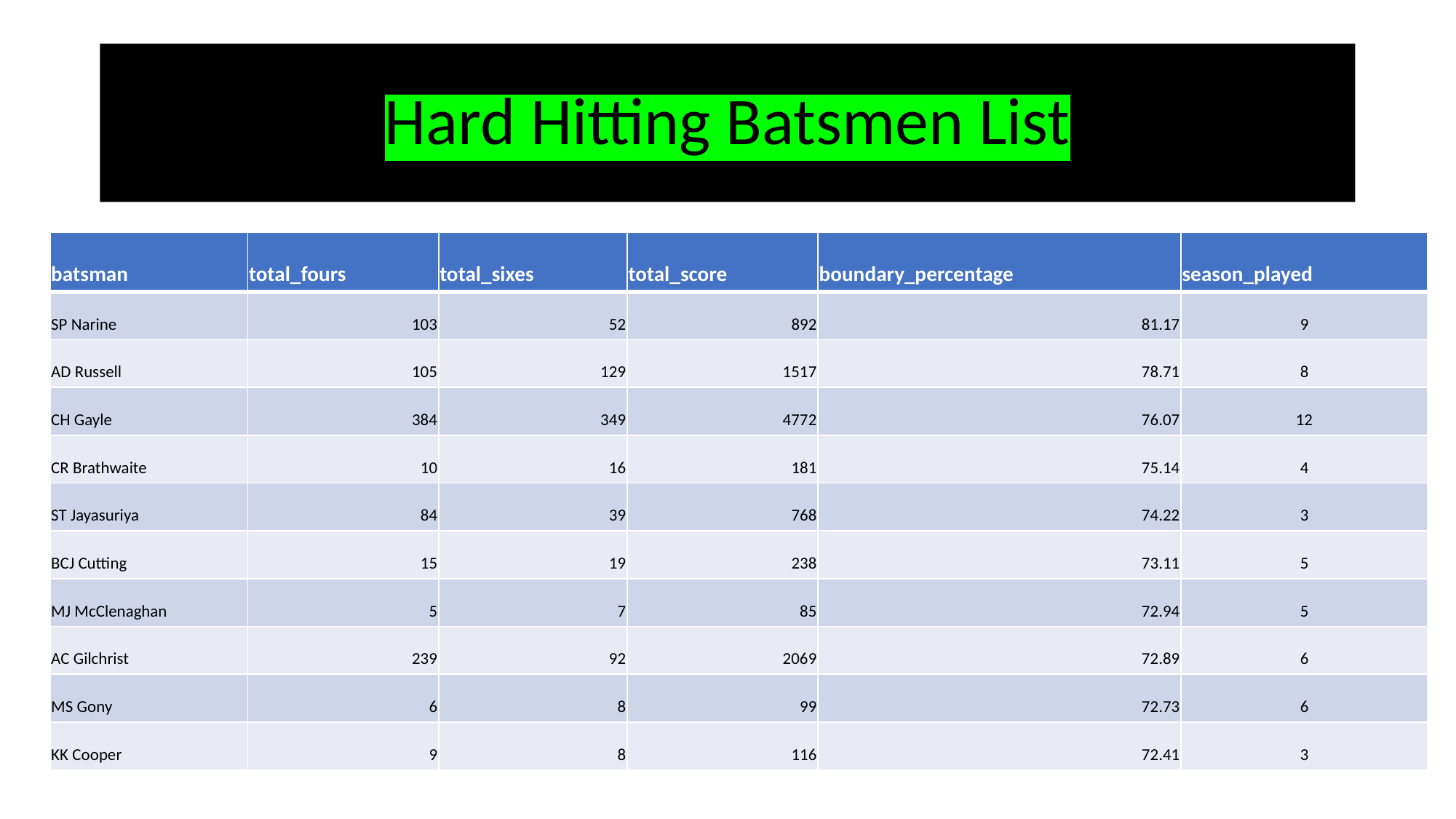

# Hard Hitting Batsmen List
| batsman | total\_fours | total\_sixes | total\_score | boundary\_percentage | season\_played |
| --- | --- | --- | --- | --- | --- |
| SP Narine | 103 | 52 | 892 | 81.17 | 9 |
| AD Russell | 105 | 129 | 1517 | 78.71 | 8 |
| CH Gayle | 384 | 349 | 4772 | 76.07 | 12 |
| CR Brathwaite | 10 | 16 | 181 | 75.14 | 4 |
| ST Jayasuriya | 84 | 39 | 768 | 74.22 | 3 |
| BCJ Cutting | 15 | 19 | 238 | 73.11 | 5 |
| MJ McClenaghan | 5 | 7 | 85 | 72.94 | 5 |
| AC Gilchrist | 239 | 92 | 2069 | 72.89 | 6 |
| MS Gony | 6 | 8 | 99 | 72.73 | 6 |
| KK Cooper | 9 | 8 | 116 | 72.41 | 3 |